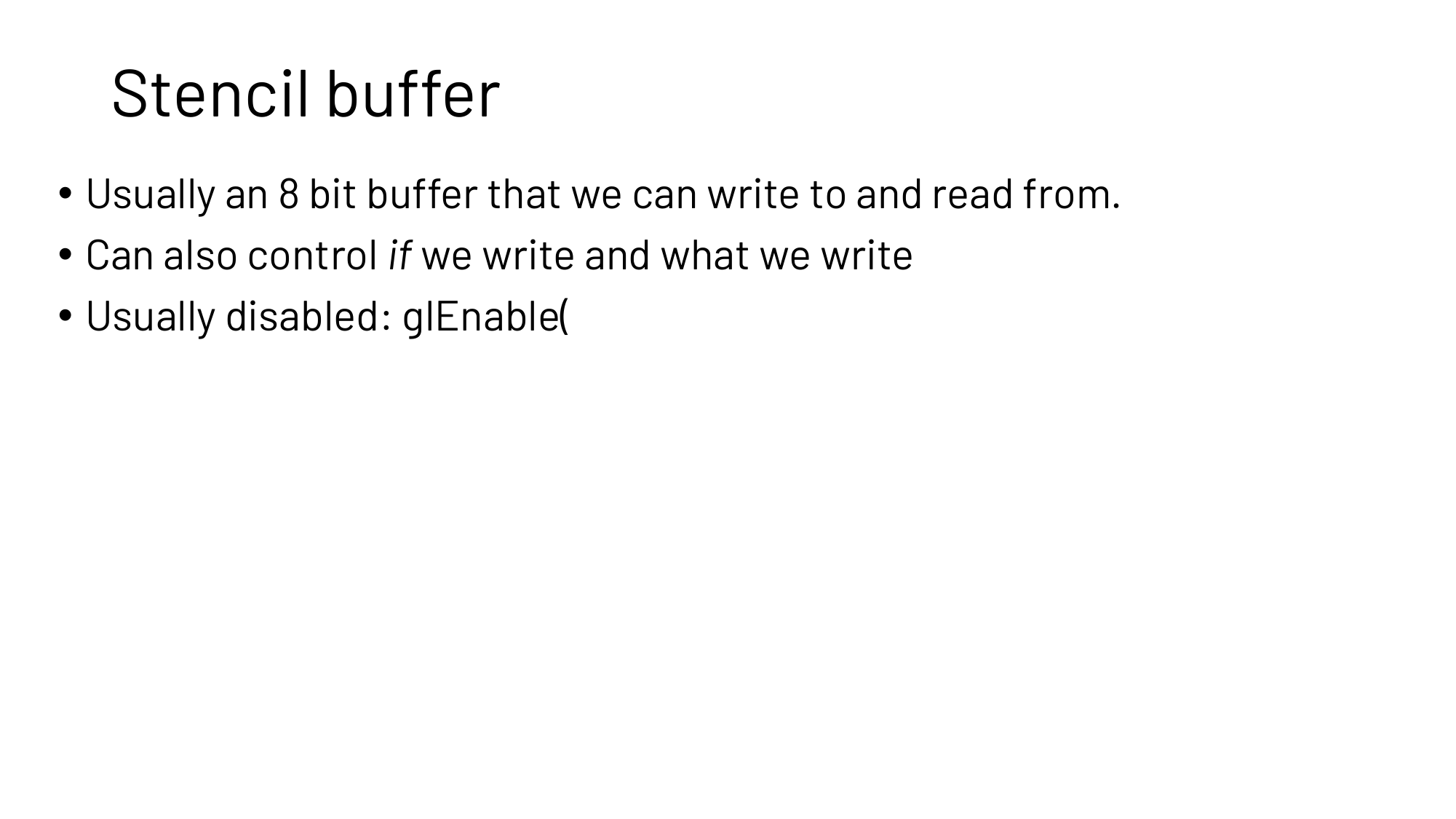

# Stencil buffer
Usually an 8 bit buffer that we can write to and read from.
Can also control if we write and what we write
Usually disabled: glEnable(